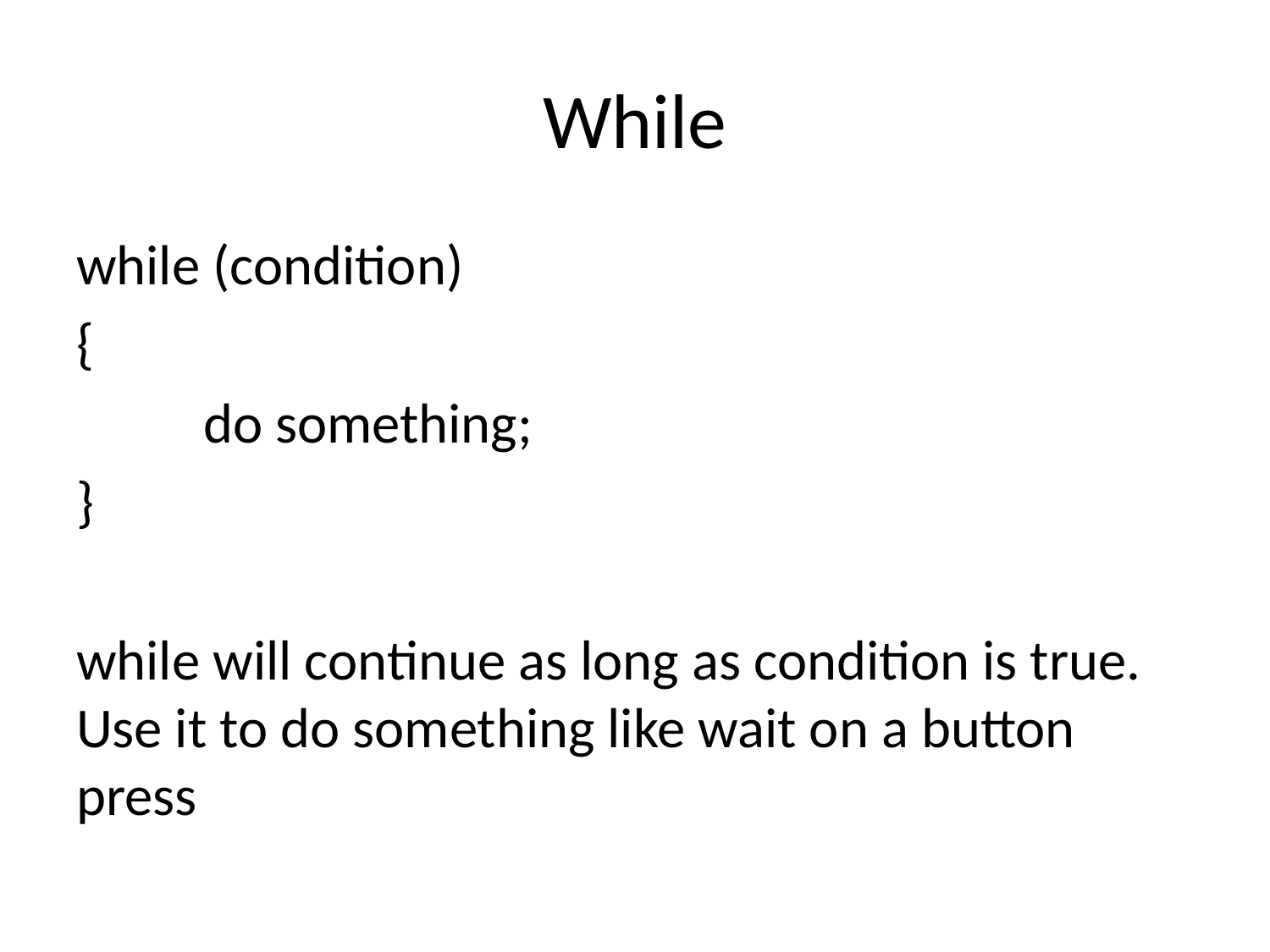

# While
while (condition)
{
	do something;
}

while will continue as long as condition is true. Use it to do something like wait on a button press